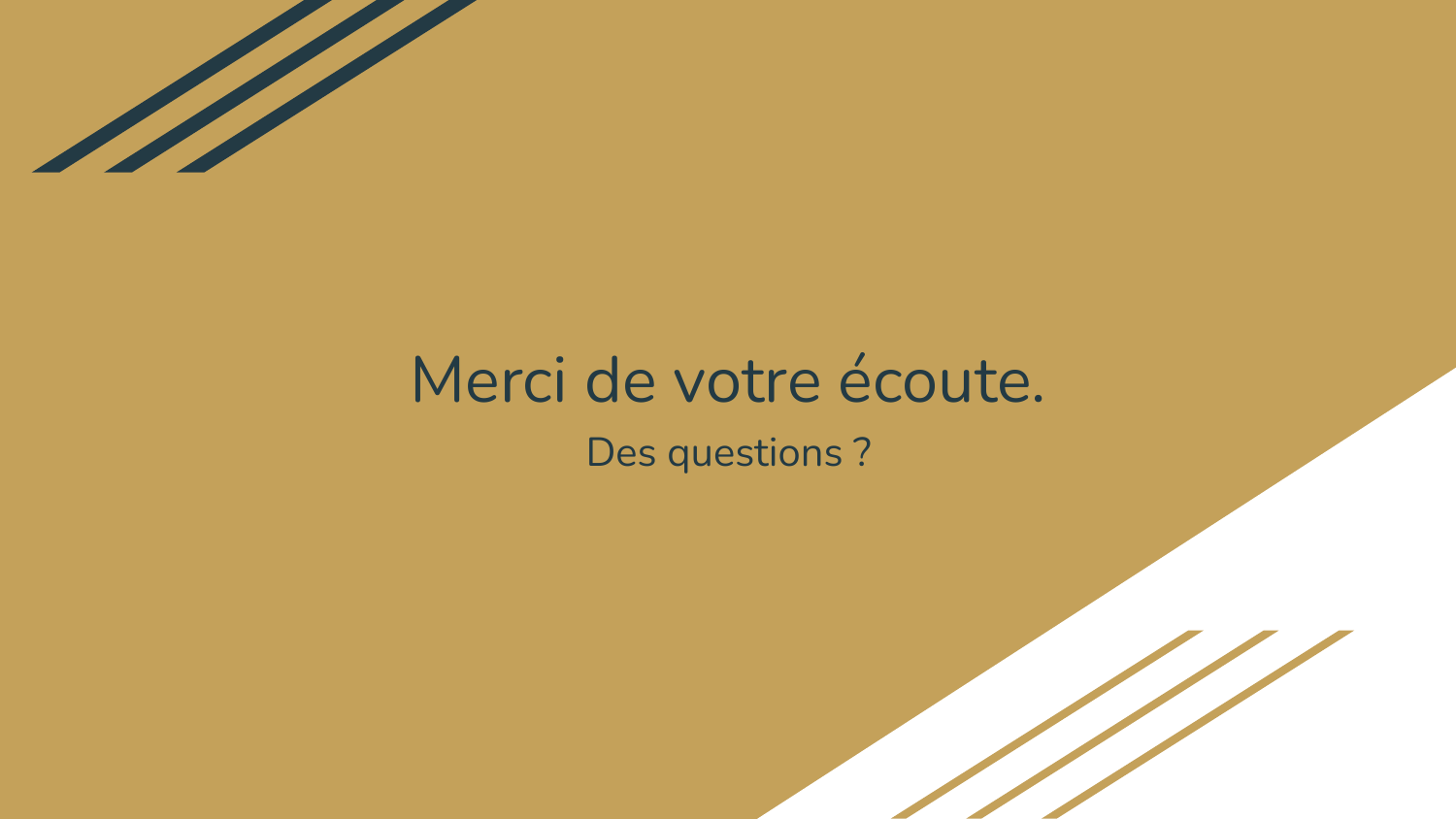

# Merci de votre écoute.
Des questions ?